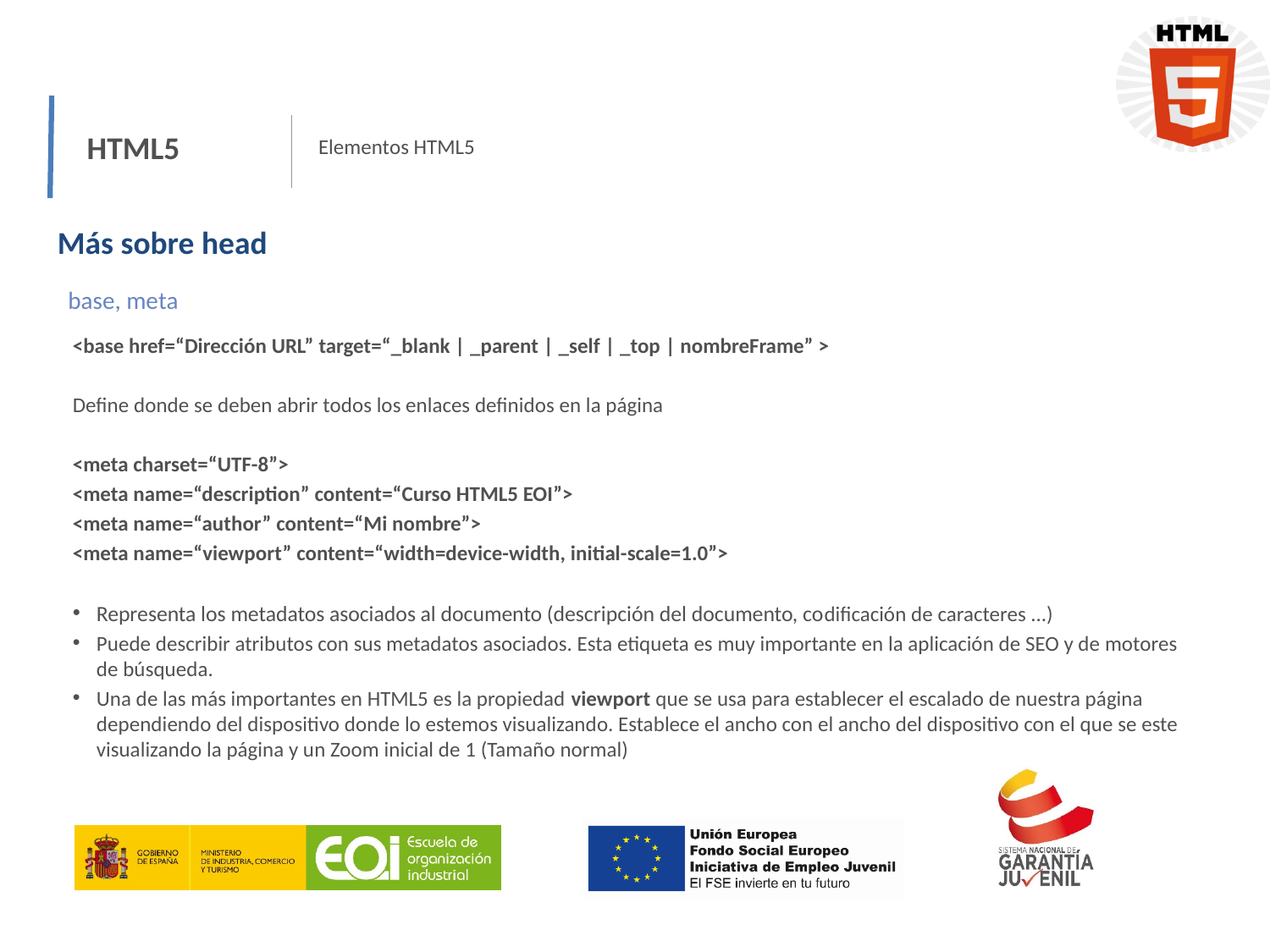

HTML5
Elementos HTML5
Más sobre head
base, meta
<base href=“Dirección URL” target=“_blank | _parent | _self | _top | nombreFrame” >

Define donde se deben abrir todos los enlaces definidos en la página

<meta charset=“UTF-8”>
<meta name=“description” content=“Curso HTML5 EOI”>
<meta name=“author” content=“Mi nombre”>
<meta name=“viewport” content=“width=device-width, initial-scale=1.0”>

Representa los metadatos asociados al documento (descripción del documento, codificación de caracteres ...)
Puede describir atributos con sus metadatos asociados. Esta etiqueta es muy importante en la aplicación de SEO y de motores de búsqueda.
Una de las más importantes en HTML5 es la propiedad viewport que se usa para establecer el escalado de nuestra página dependiendo del dispositivo donde lo estemos visualizando. Establece el ancho con el ancho del dispositivo con el que se este visualizando la página y un Zoom inicial de 1 (Tamaño normal)